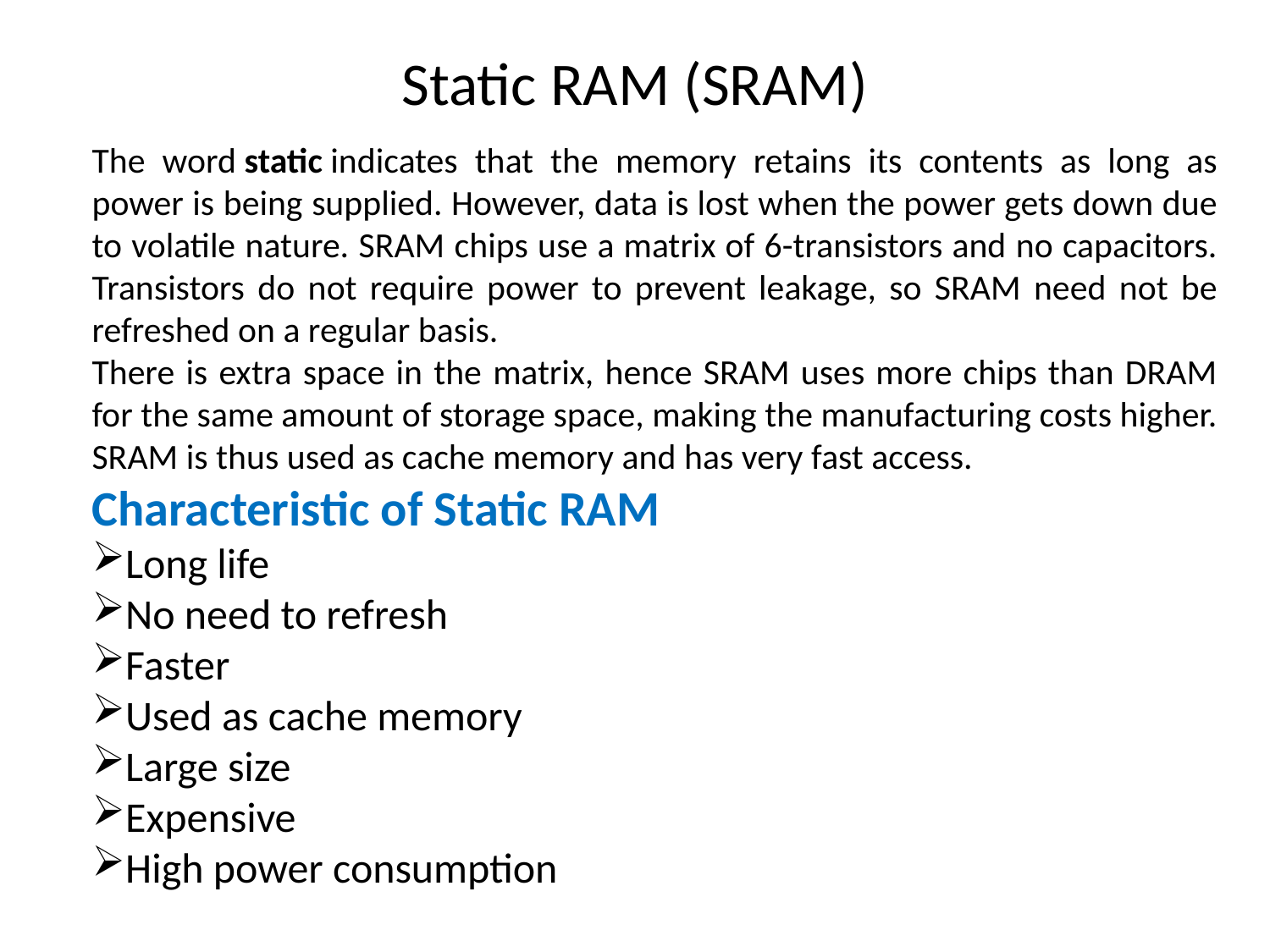

# Static RAM (SRAM)
The word static indicates that the memory retains its contents as long as power is being supplied. However, data is lost when the power gets down due to volatile nature. SRAM chips use a matrix of 6-transistors and no capacitors. Transistors do not require power to prevent leakage, so SRAM need not be refreshed on a regular basis.
There is extra space in the matrix, hence SRAM uses more chips than DRAM for the same amount of storage space, making the manufacturing costs higher. SRAM is thus used as cache memory and has very fast access.
Characteristic of Static RAM
Long life
No need to refresh
Faster
Used as cache memory
Large size
Expensive
High power consumption